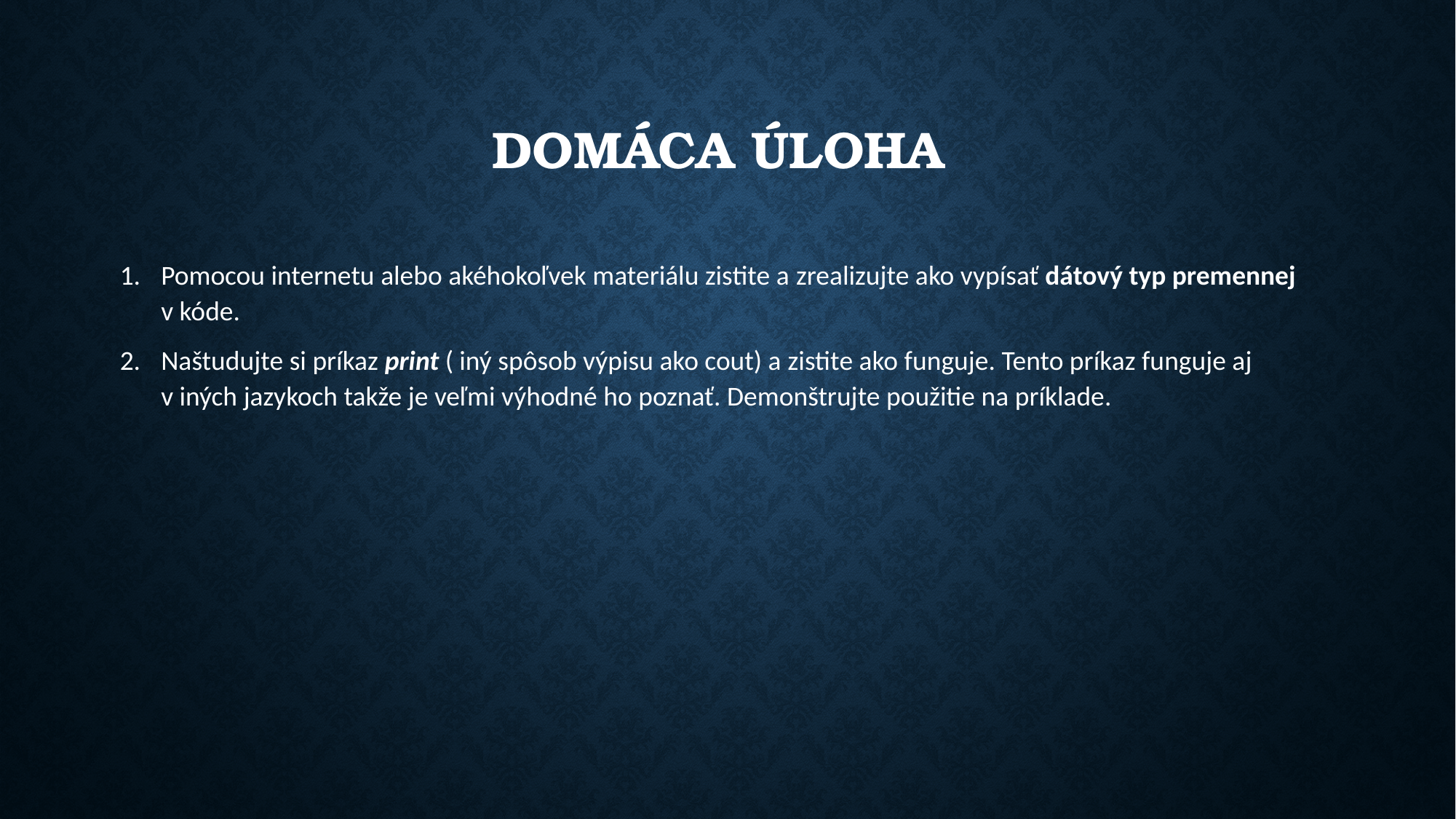

# DOMÁCA ÚLOHA
Pomocou internetu alebo akéhokoľvek materiálu zistite a zrealizujte ako vypísať dátový typ premennej v kóde.
Naštudujte si príkaz print ( iný spôsob výpisu ako cout) a zistite ako funguje. Tento príkaz funguje aj v iných jazykoch takže je veľmi výhodné ho poznať. Demonštrujte použitie na príklade.